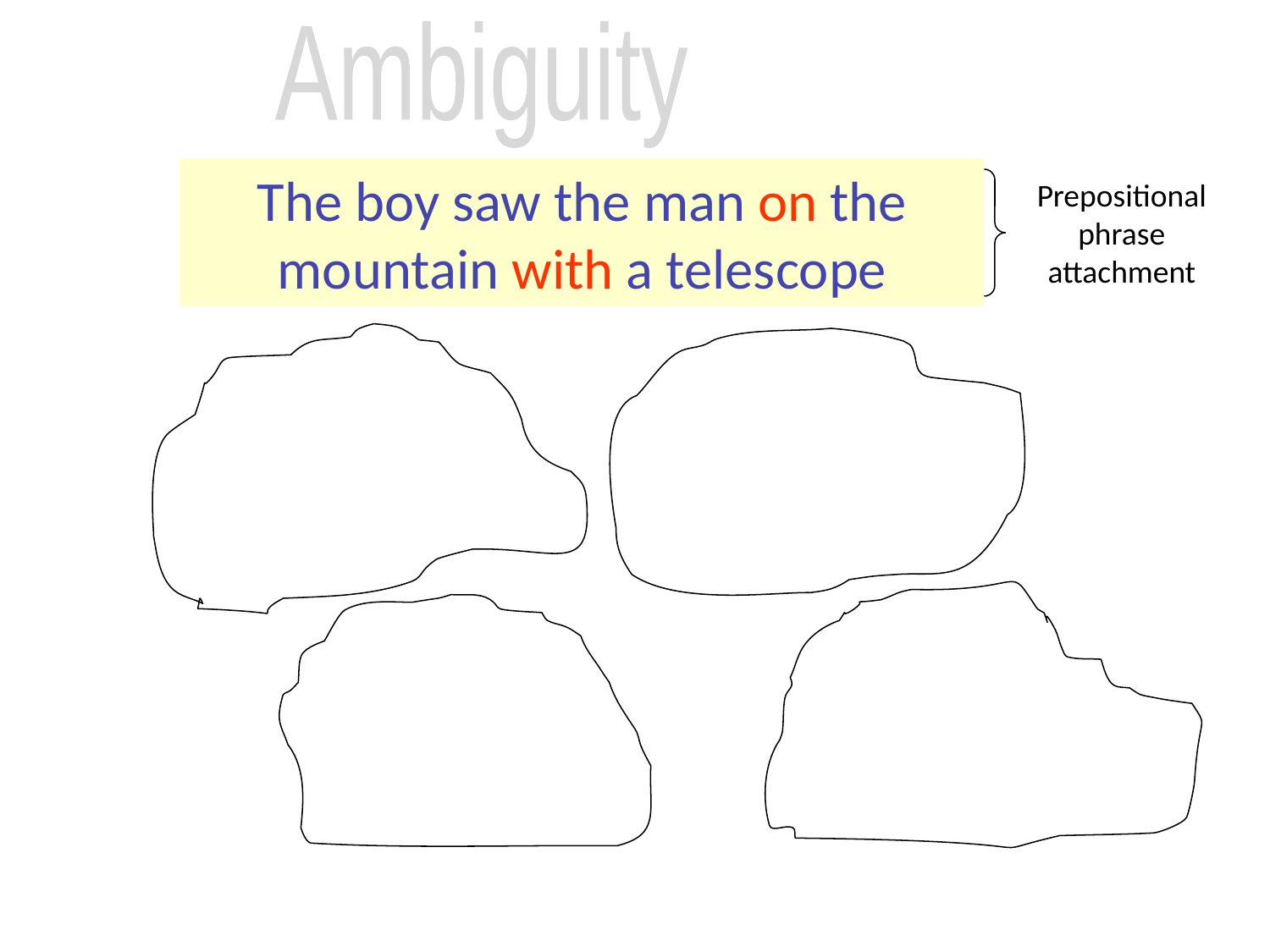

Ambiguity
The boy saw the man on the mountain with a telescope

Prepositional phrase attachment